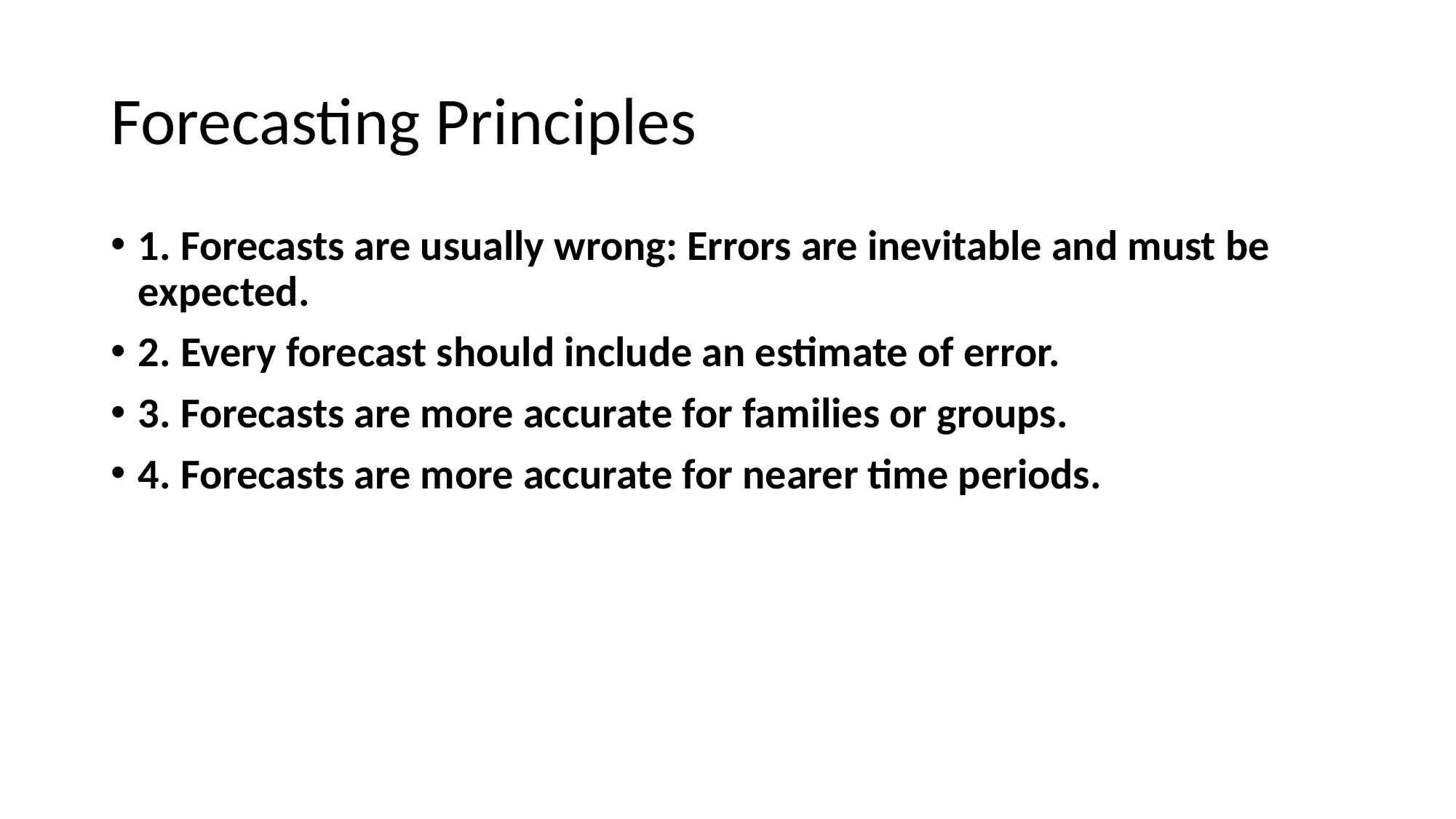

# Forecasting Principles
1. Forecasts are usually wrong: Errors are inevitable and must be expected.
2. Every forecast should include an estimate of error.
3. Forecasts are more accurate for families or groups.
4. Forecasts are more accurate for nearer time periods.